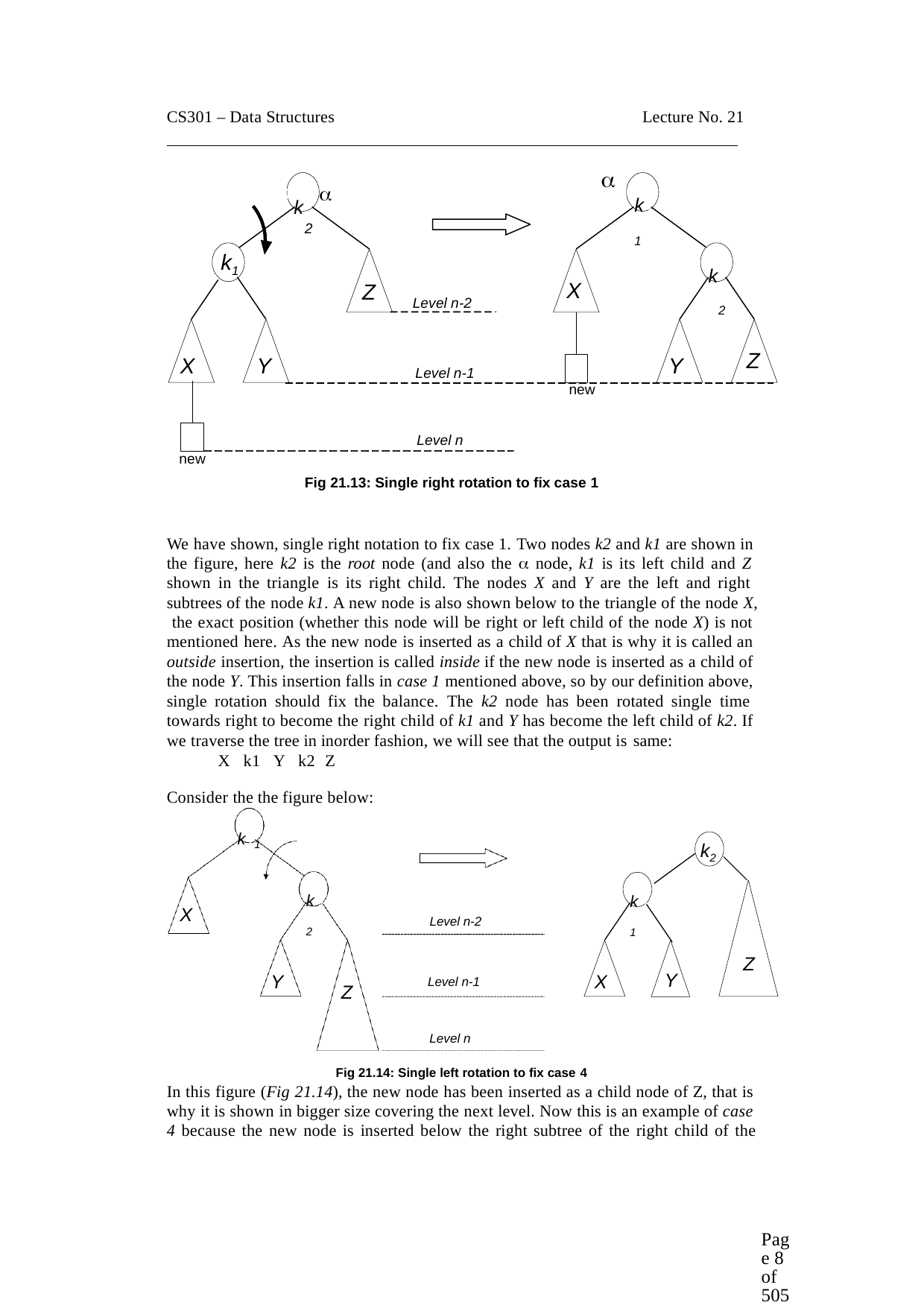

CS301 – Data Structures
Lecture No. 21

∇k α
2
α

k11

k1

k22
X

Z

Level n-2

Z
X
Y
Y

Level n-1
new

Level n
new
Fig 21.13: Single right rotation to fix case 1

We have shown, single right notation to fix case 1. Two nodes k2 and k1 are shown in  the figure, here k2 is the root node (and also the α node, k1 is its left child and Z  shown in the triangle is its right child. The nodes X and Y are the left and right  subtrees of the node k1. A new node is also shown below to the triangle of the node X,  the exact position (whether this node will be right or left child of the node X) is not  mentioned here. As the new node is inserted as a child of X that is why it is called an  outside insertion, the insertion is called inside if the new node is inserted as a child of  the node Y. This insertion falls in case 1 mentioned above, so by our definition above,  single rotation should fix the balance. The k2 node has been rotated single time  towards right to become the right child of k1 and Y has become the left child of k2. If  we traverse the tree in inorder fashion, we will see that the output is same:
X   k1   Y   k2  Z

Consider the the figure below:
k11

k2

k22
k21
X

Level n-2

Z
Y
Y
X
Level n-1
Z
Level n

Fig 21.14: Single left rotation to fix case 4
In this figure (Fig 21.14), the new node has been inserted as a child node of Z, that is  why it is shown in bigger size covering the next level. Now this is an example of case  4 because the new node is inserted below the right subtree of the right child of the
Page 8 of 505